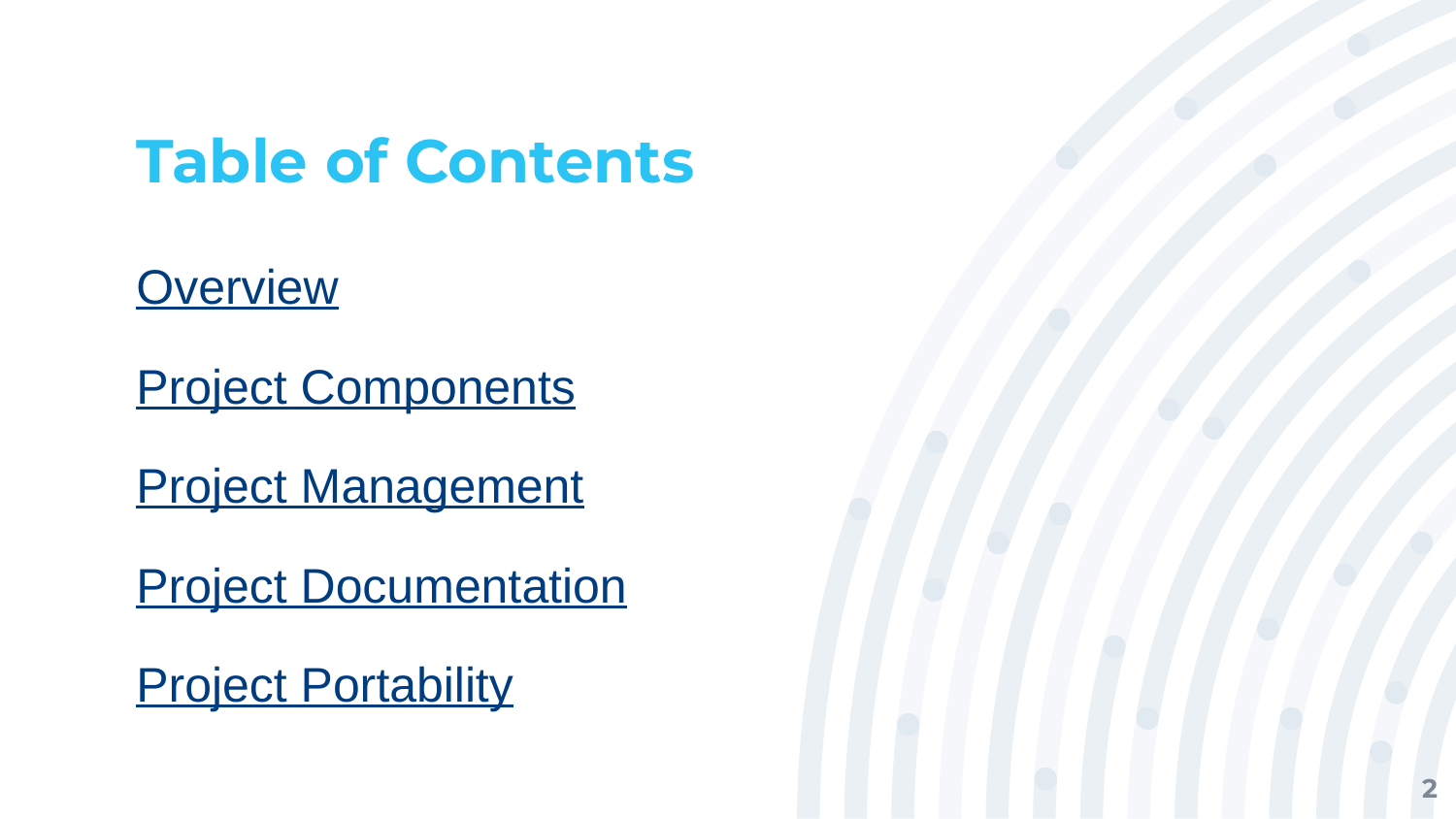

# Table of Contents
Overview
Project Components
Project Management
Project Documentation
Project Portability
2